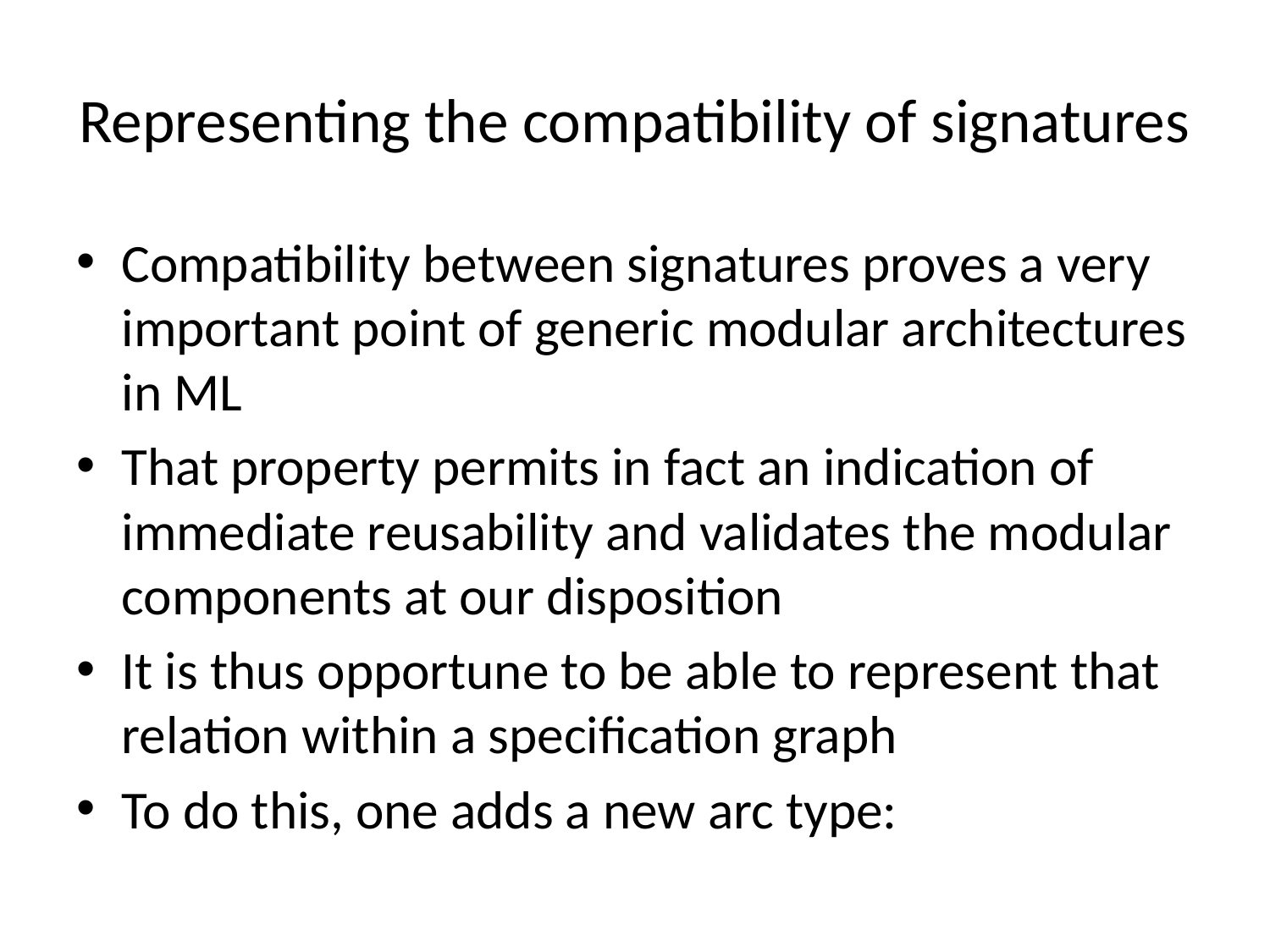

# Representing the compatibility of signatures
Compatibility between signatures proves a very important point of generic modular architectures in ML
That property permits in fact an indication of immediate reusability and validates the modular components at our disposition
It is thus opportune to be able to represent that relation within a specification graph
To do this, one adds a new arc type: